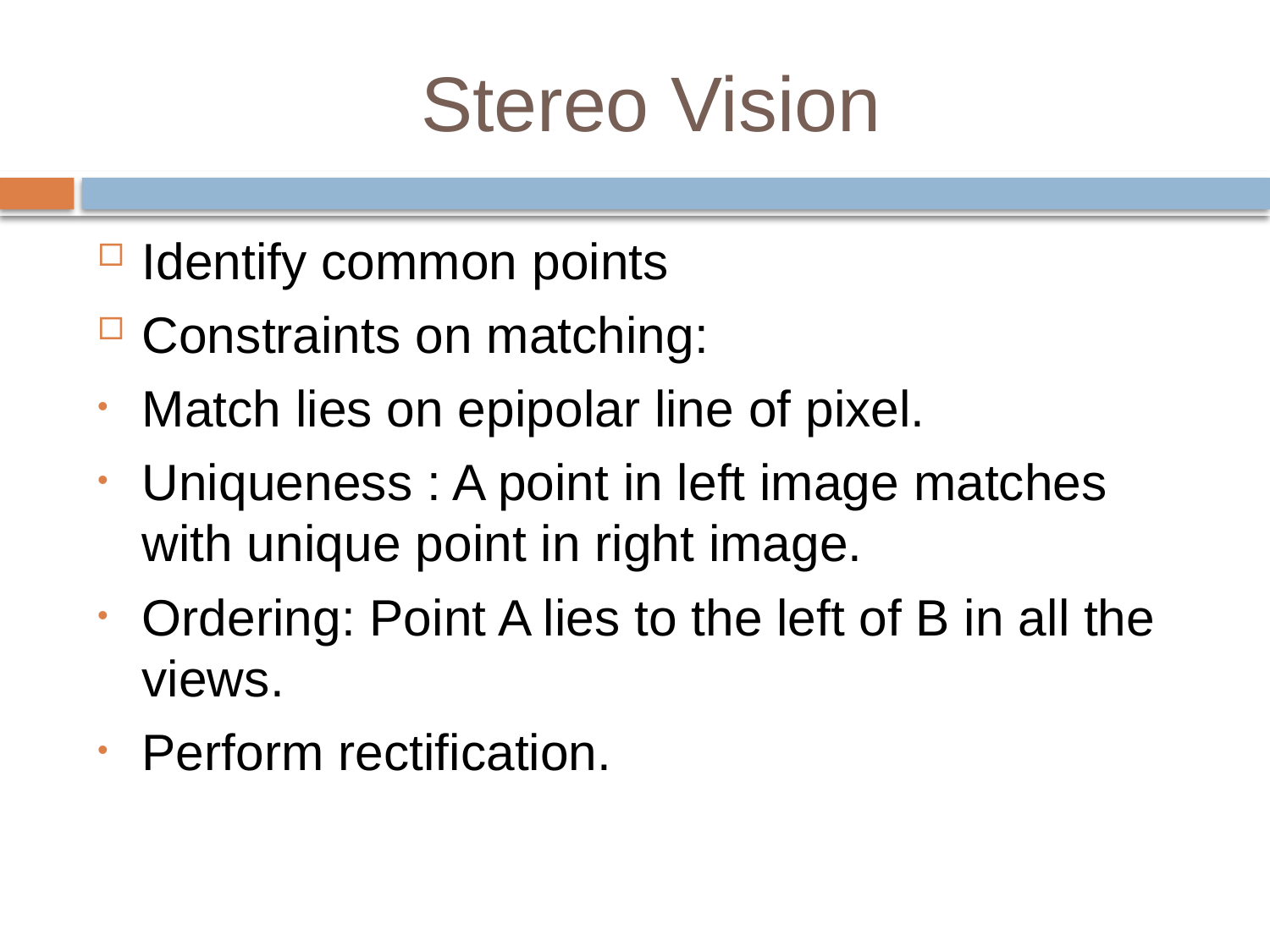

# Stereo Vision
Identify common points
Constraints on matching:
Match lies on epipolar line of pixel.
Uniqueness : A point in left image matches with unique point in right image.
Ordering: Point A lies to the left of B in all the views.
Perform rectification.